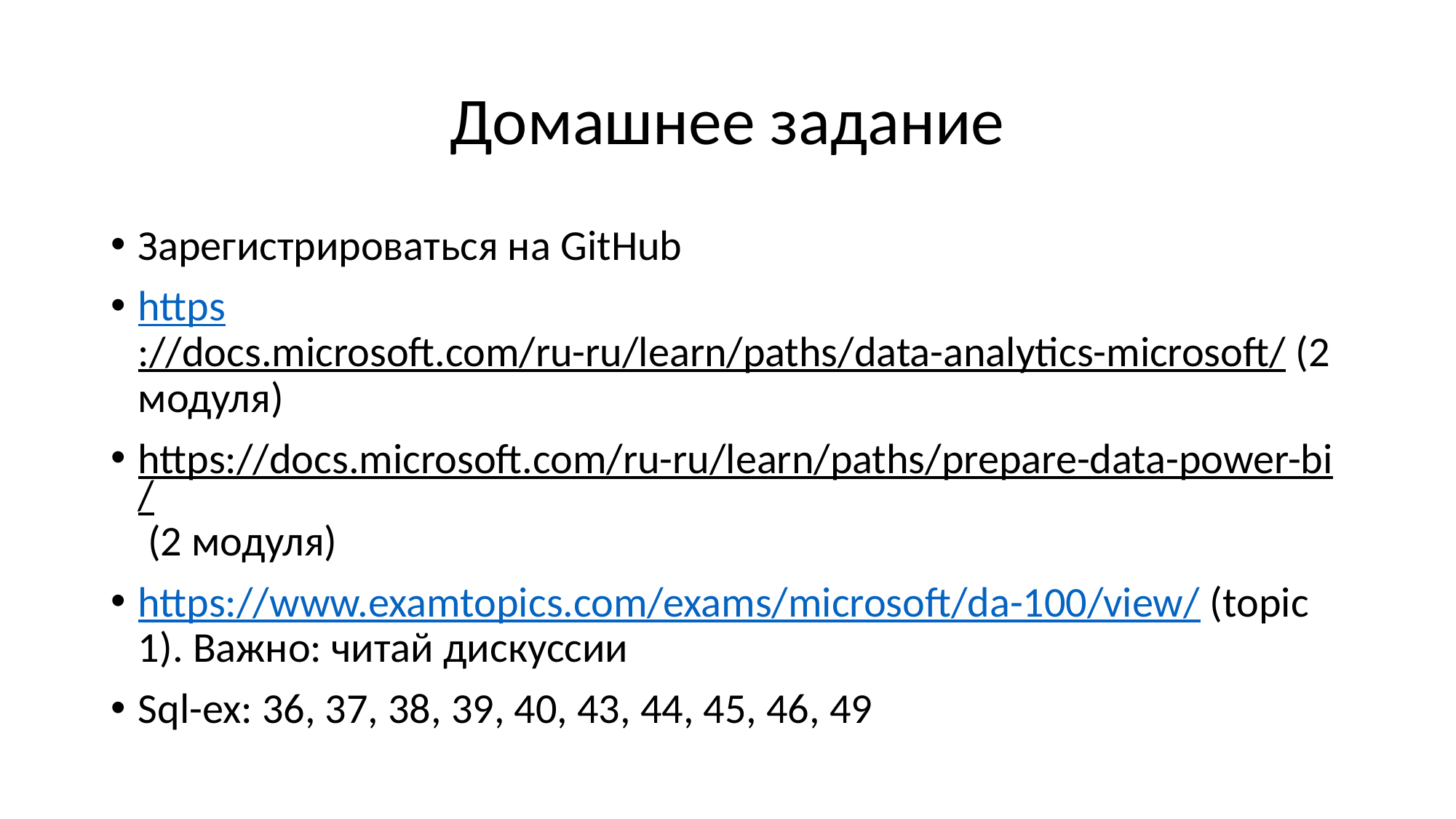

# Домашнее задание
Зарегистрироваться на GitHub
https://docs.microsoft.com/ru-ru/learn/paths/data-analytics-microsoft/ (2 модуля)
https://docs.microsoft.com/ru-ru/learn/paths/prepare-data-power-bi/ (2 модуля)
https://www.examtopics.com/exams/microsoft/da-100/view/ (topic 1). Важно: читай дискуссии
Sql-ex: 36, 37, 38, 39, 40, 43, 44, 45, 46, 49